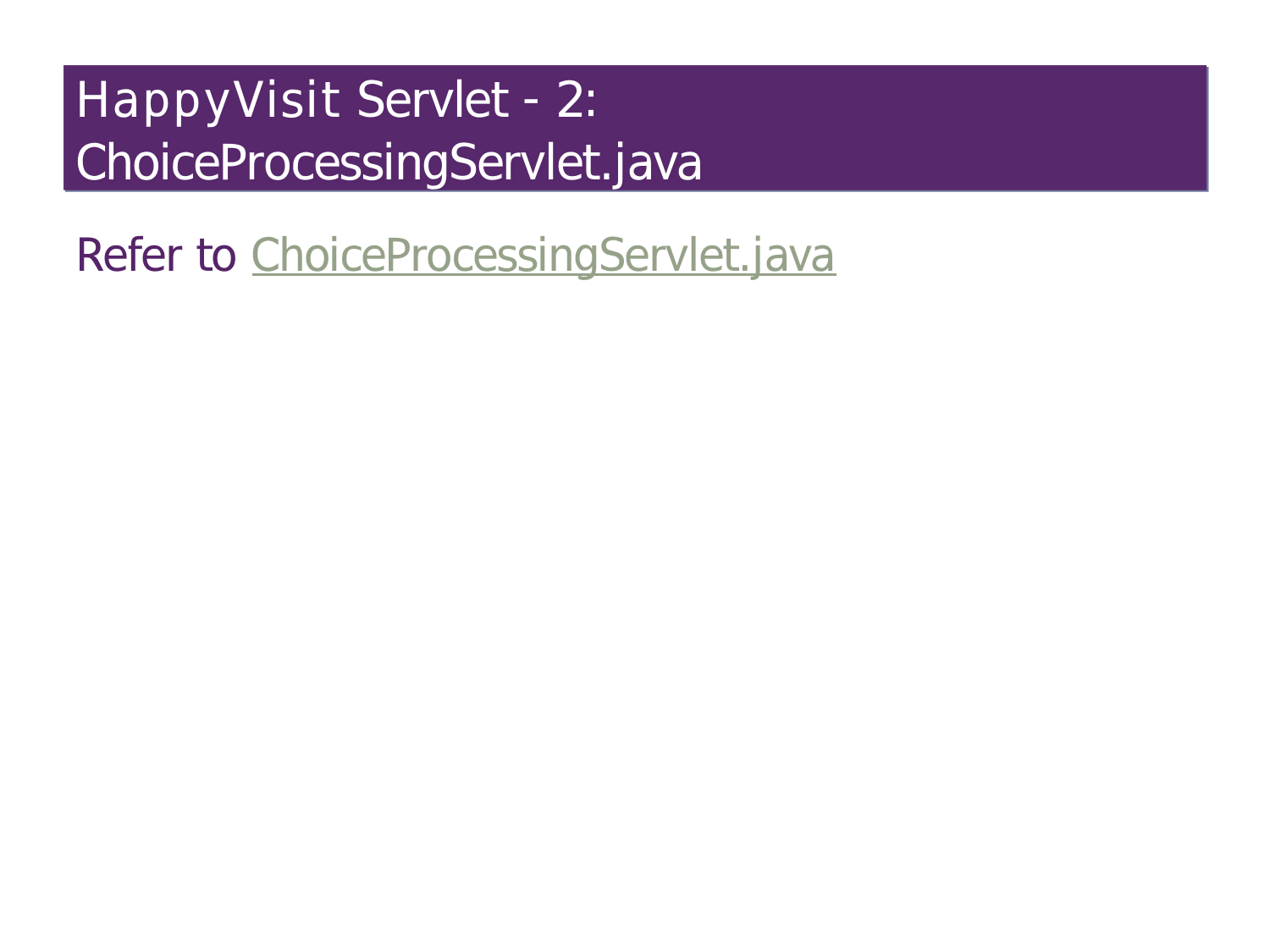

# HappyVisit Servlet - 2: ChoiceProcessingServlet.java
Refer to ChoiceProcessingServlet.java
114